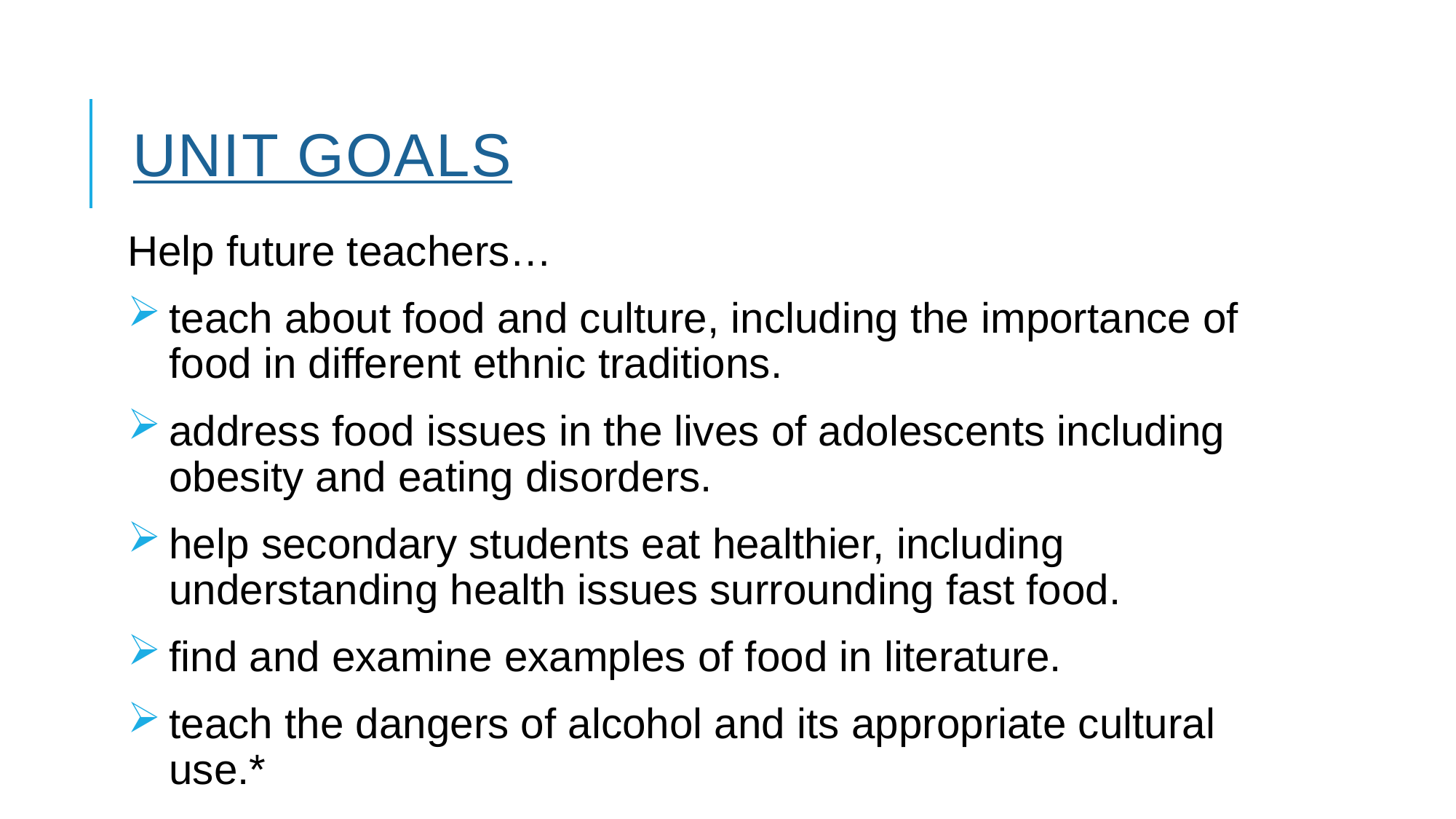

# Unit Goals
Help future teachers…
teach about food and culture, including the importance of food in different ethnic traditions.
address food issues in the lives of adolescents including obesity and eating disorders.
help secondary students eat healthier, including understanding health issues surrounding fast food.
find and examine examples of food in literature.
teach the dangers of alcohol and its appropriate cultural use.*